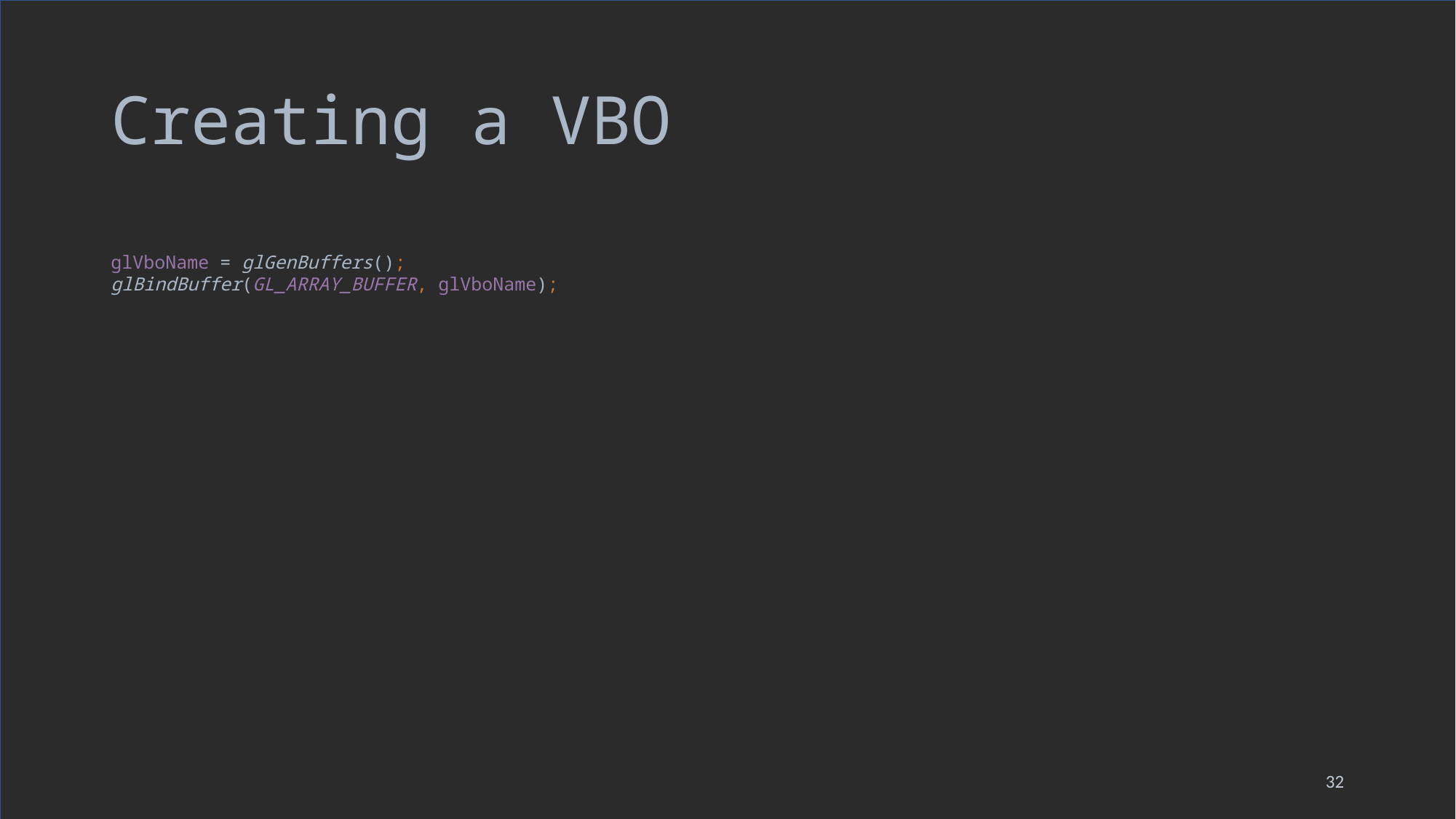

# Creating a VBO
glVboName = glGenBuffers();
glBindBuffer(GL_ARRAY_BUFFER, glVboName);
32